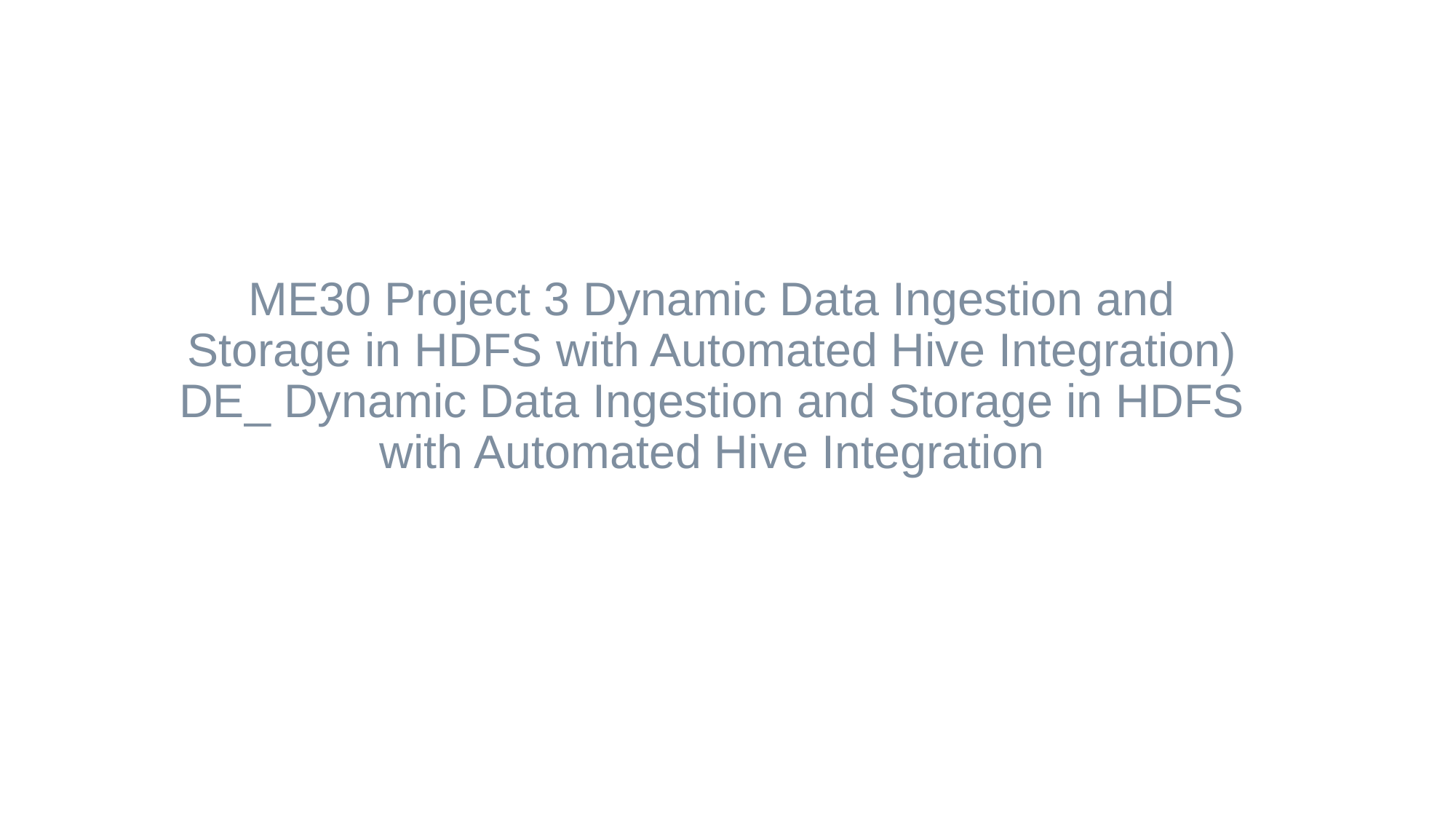

# ME30 Project 3 Dynamic Data Ingestion and Storage in HDFS with Automated Hive Integration) DE_ Dynamic Data Ingestion and Storage in HDFS with Automated Hive Integration